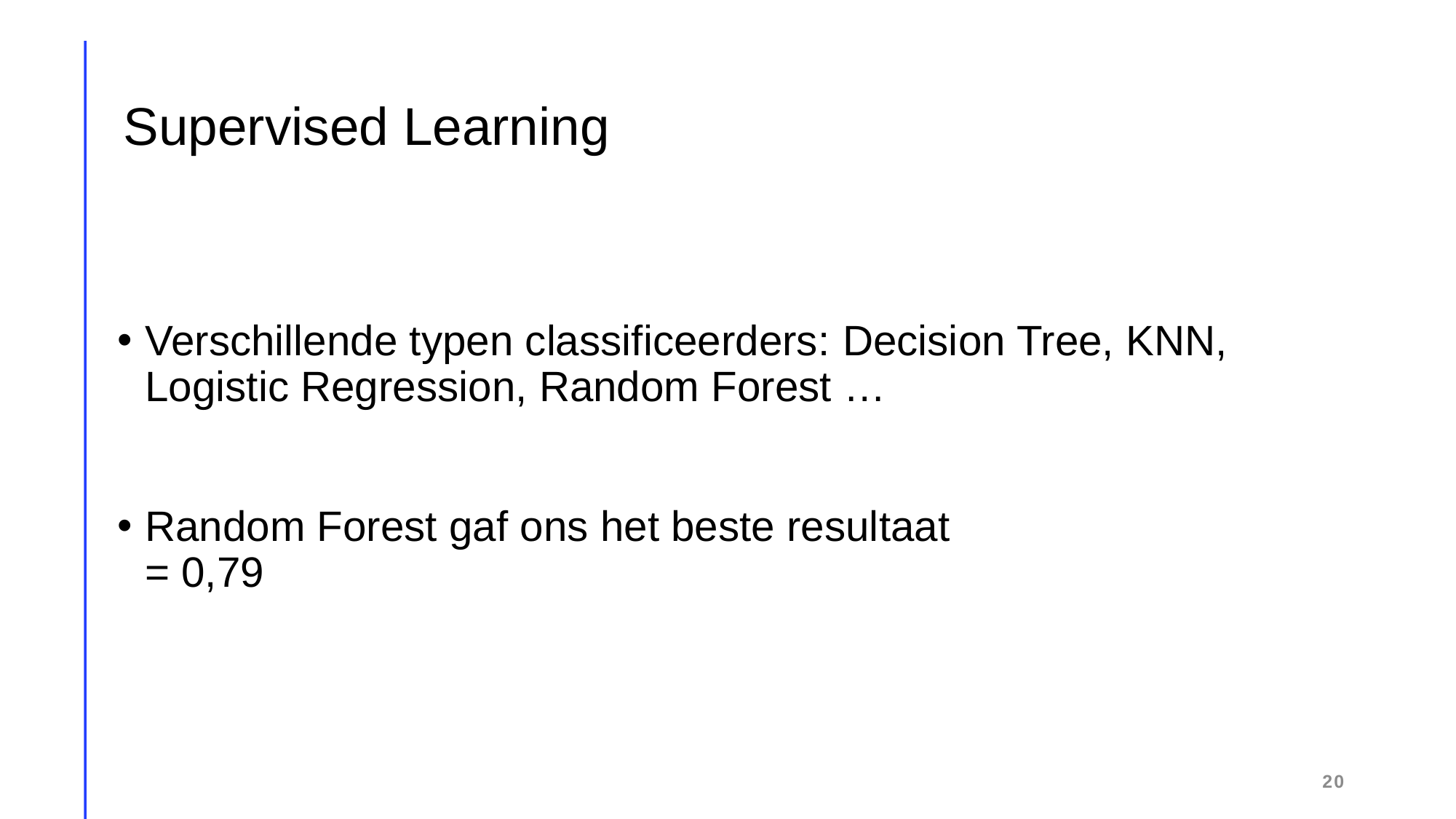

# Supervised Learning
Verschillende typen classificeerders: Decision Tree, KNN, Logistic Regression, Random Forest …

Random Forest gaf ons het beste resultaat
= 0,79
20